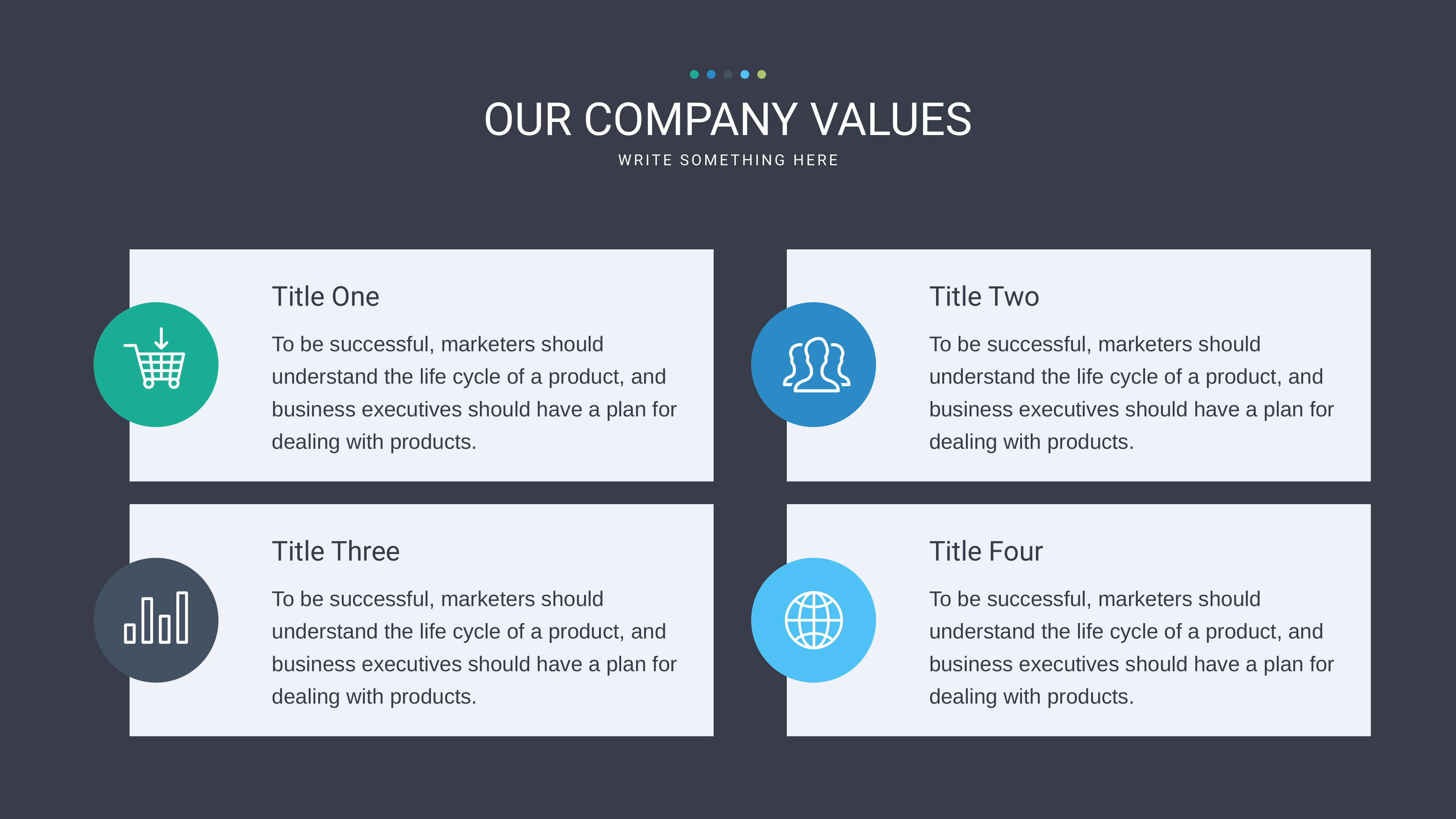

OUR COMPANY VALUES
WRITE SOMETHING HERE

Title One
Title Two

To be successful, marketers should understand the life cycle of a product, and business executives should have a plan for dealing with products.
To be successful, marketers should understand the life cycle of a product, and business executives should have a plan for dealing with products.

Title Three
Title Four

To be successful, marketers should understand the life cycle of a product, and business executives should have a plan for dealing with products.
To be successful, marketers should understand the life cycle of a product, and business executives should have a plan for dealing with products.